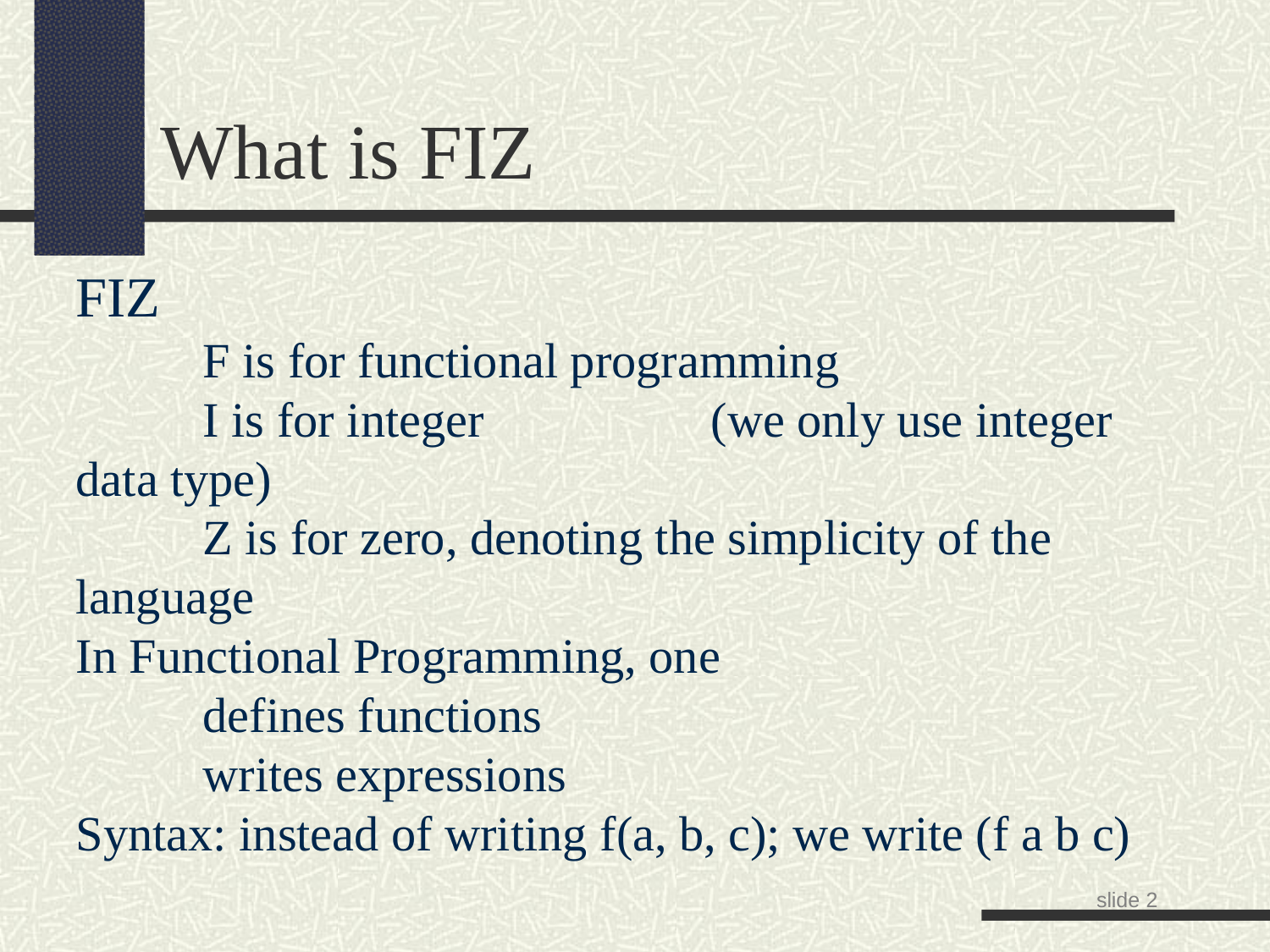

What is FIZ
FIZ
	F is for functional programming
	I is for integer		(we only use integer data type)
	Z is for zero, denoting the simplicity of the language
In Functional Programming, one
	defines functions
	writes expressions
Syntax: instead of writing f(a, b, c); we write (f a b c)
slide 2